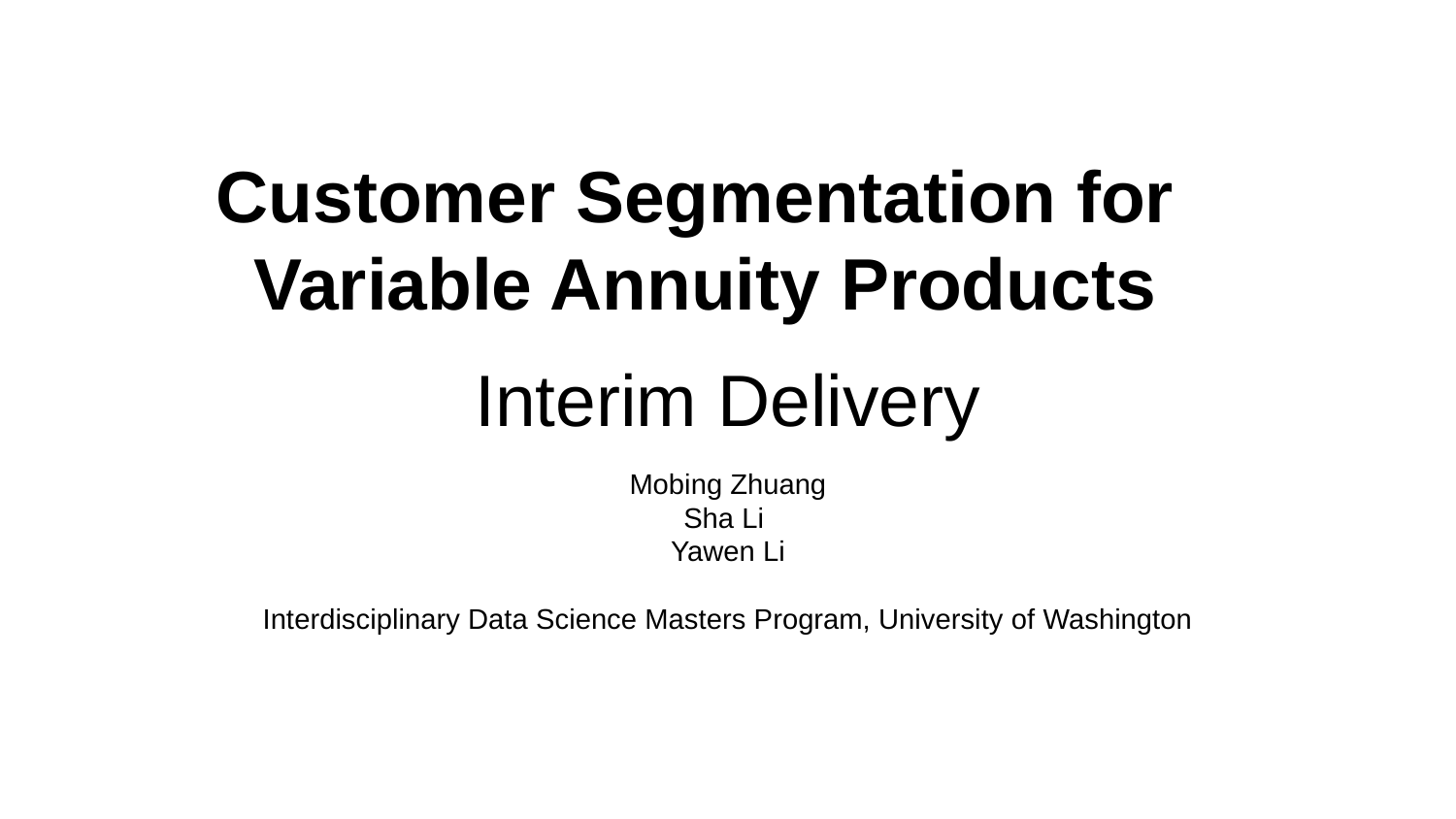

# Customer Segmentation for
Variable Annuity Products
Interim Delivery
Mobing Zhuang
Sha Li
Yawen Li

Interdisciplinary Data Science Masters Program, University of Washington